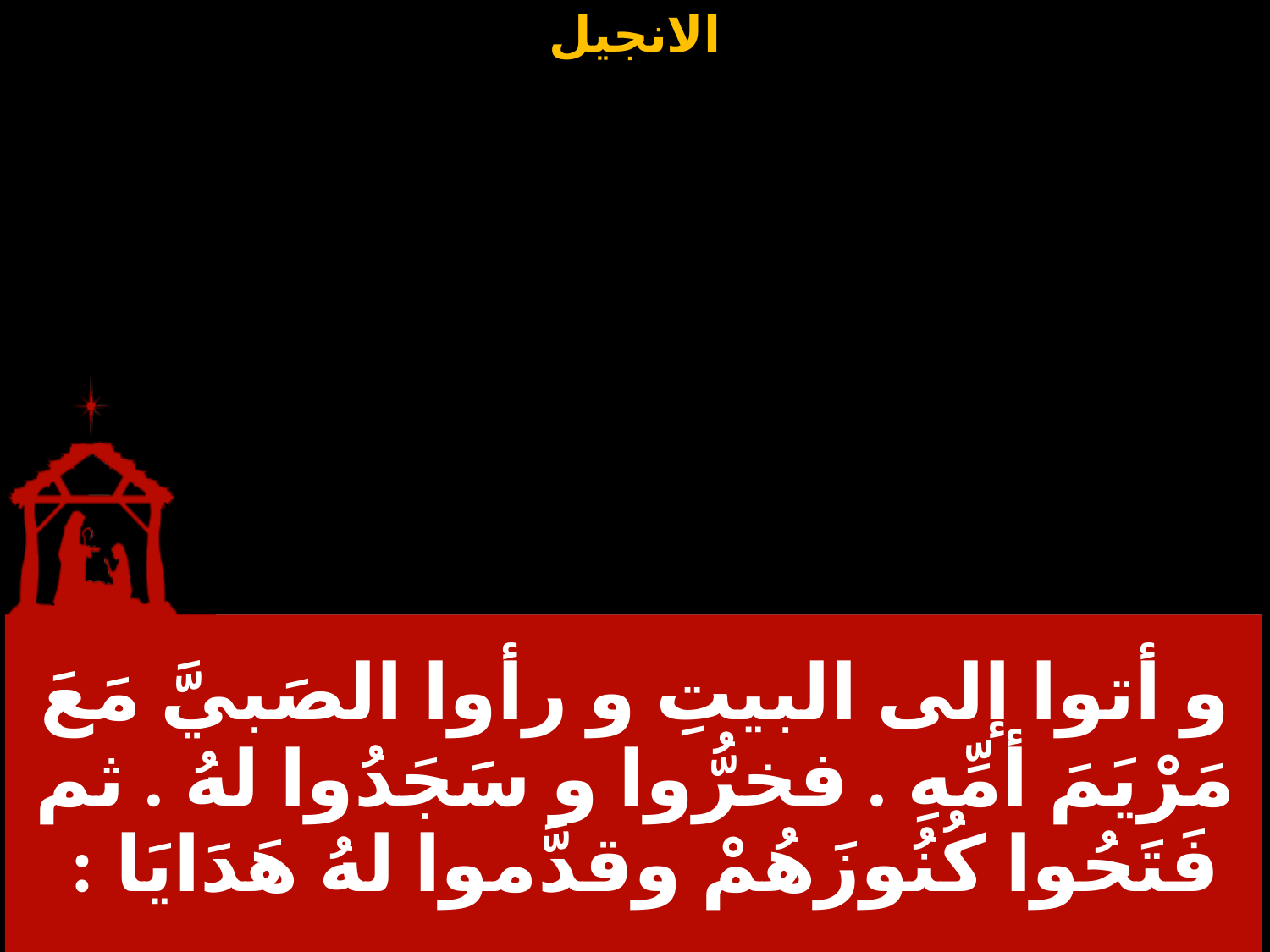

| و أتوا إلى البيتِ و رأوا الصَبيَّ مَعَ مَرْيَمَ أمِّهِ . فخرُّوا و سَجَدُوا لهُ . ثم فَتَحُوا كُنُوزَهُمْ وقدَّموا لهُ هَدَايَا : |
| --- |